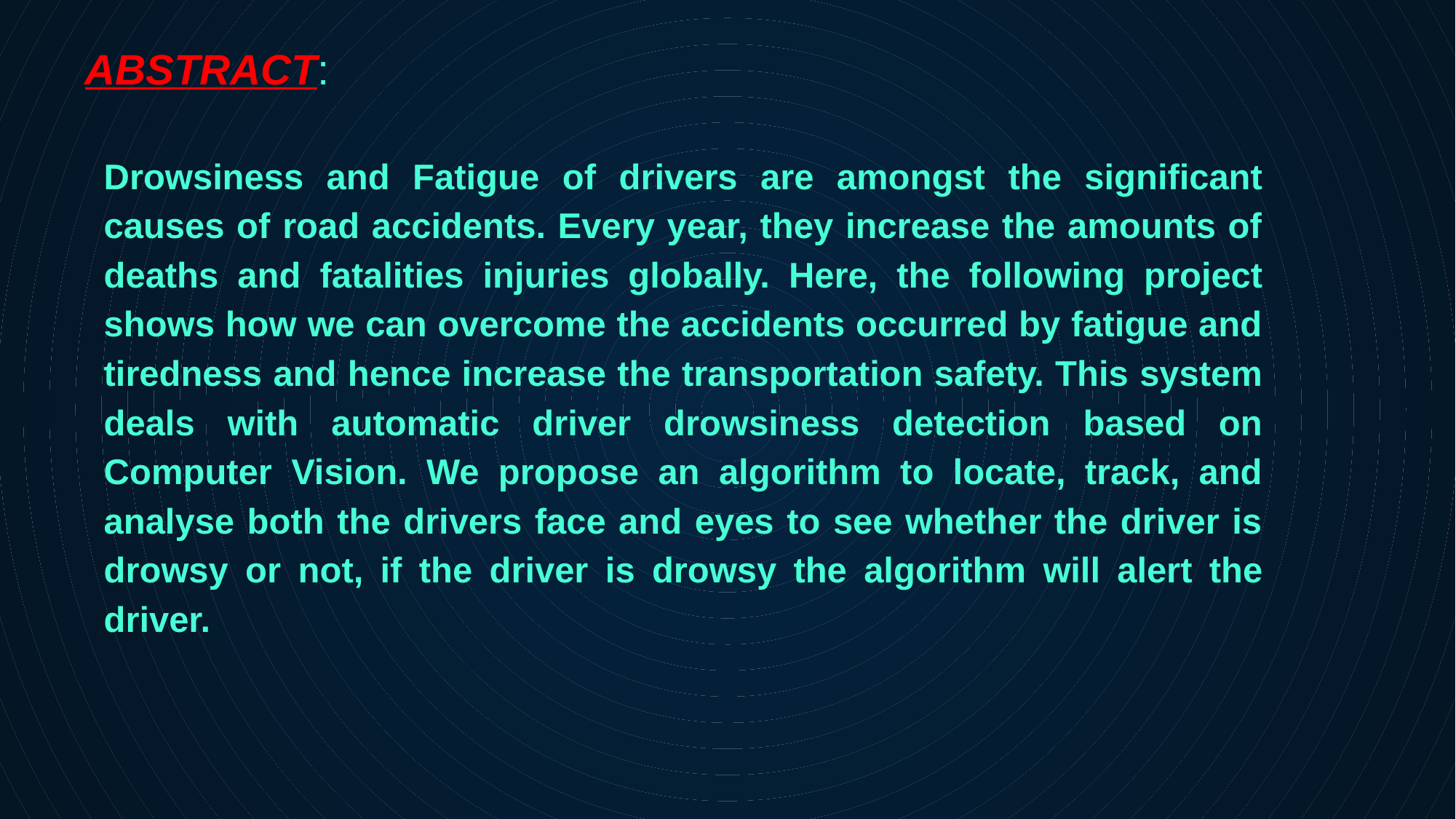

# ABSTRACT:
	Drowsiness and Fatigue of drivers are amongst the significant causes of road accidents. Every year, they increase the amounts of deaths and fatalities injuries globally. Here, the following project shows how we can overcome the accidents occurred by fatigue and tiredness and hence increase the transportation safety. This system deals with automatic driver drowsiness detection based on Computer Vision. We propose an algorithm to locate, track, and analyse both the drivers face and eyes to see whether the driver is drowsy or not, if the driver is drowsy the algorithm will alert the driver.